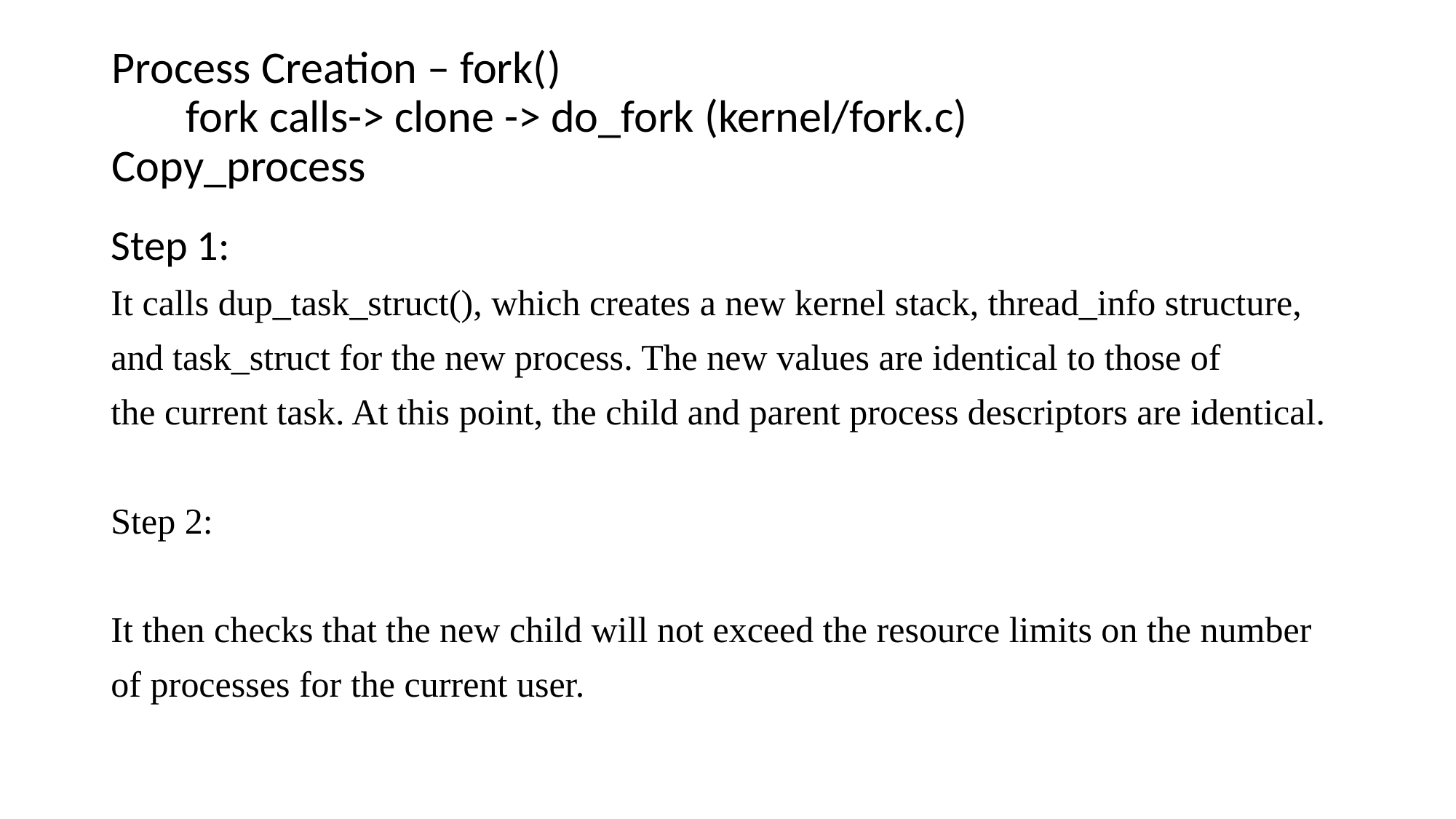

# Process Creation – fork() fork calls-> clone -> do_fork (kernel/fork.c) Copy_process
Step 1:
It calls dup_task_struct(), which creates a new kernel stack, thread_info structure,
and task_struct for the new process. The new values are identical to those of
the current task. At this point, the child and parent process descriptors are identical.

Step 2:

It then checks that the new child will not exceed the resource limits on the number
of processes for the current user.